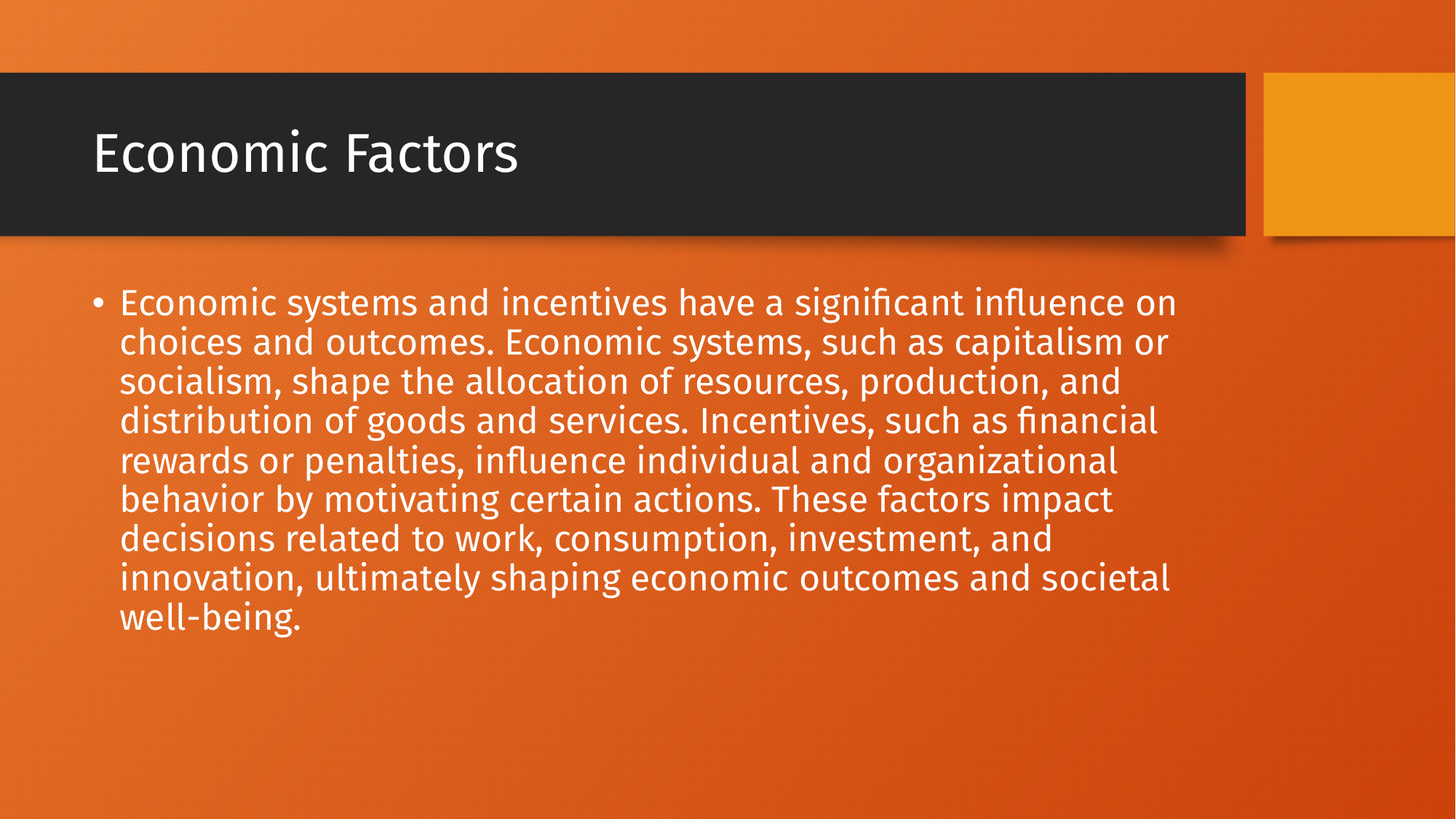

# Economic Factors
Economic systems and incentives have a significant influence on choices and outcomes. Economic systems, such as capitalism or socialism, shape the allocation of resources, production, and distribution of goods and services. Incentives, such as financial rewards or penalties, influence individual and organizational behavior by motivating certain actions. These factors impact decisions related to work, consumption, investment, and innovation, ultimately shaping economic outcomes and societal well-being.